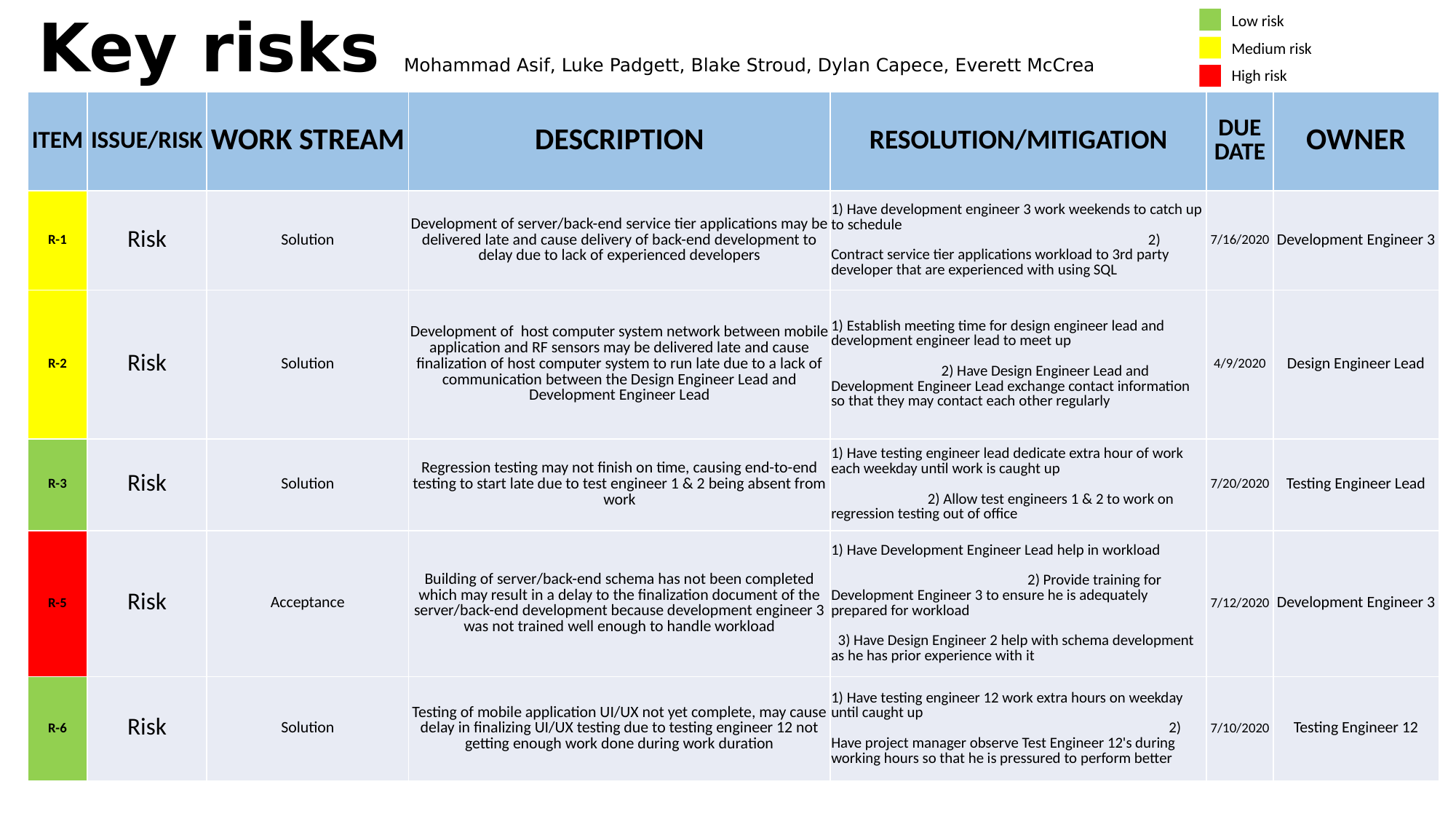

Key risks Mohammad Asif, Luke Padgett, Blake Stroud, Dylan Capece, Everett McCrea
Low risk

Medium risk

High risk

| ITEM | ISSUE/RISK | WORK STREAM | DESCRIPTION | RESOLUTION/MITIGATION | DUE DATE | OWNER |
| --- | --- | --- | --- | --- | --- | --- |
| R-1 | Risk | Solution | Development of server/back-end service tier applications may be delivered late and cause delivery of back-end development to delay due to lack of experienced developers | 1) Have development engineer 3 work weekends to catch up to schedule 2) Contract service tier applications workload to 3rd party developer that are experienced with using SQL | 7/16/2020 | Development Engineer 3 |
| R-2 | Risk | Solution | Development of host computer system network between mobile application and RF sensors may be delivered late and cause finalization of host computer system to run late due to a lack of communication between the Design Engineer Lead and Development Engineer Lead | 1) Establish meeting time for design engineer lead and development engineer lead to meet up 2) Have Design Engineer Lead and Development Engineer Lead exchange contact information so that they may contact each other regularly | 4/9/2020 | Design Engineer Lead |
| R-3 | Risk | Solution | Regression testing may not finish on time, causing end-to-end testing to start late due to test engineer 1 & 2 being absent from work | 1) Have testing engineer lead dedicate extra hour of work each weekday until work is caught up 2) Allow test engineers 1 & 2 to work on regression testing out of office | 7/20/2020 | Testing Engineer Lead |
| R-5 | Risk | Acceptance | Building of server/back-end schema has not been completed which may result in a delay to the finalization document of the server/back-end development because development engineer 3 was not trained well enough to handle workload | 1) Have Development Engineer Lead help in workload 2) Provide training for Development Engineer 3 to ensure he is adequately prepared for workload 3) Have Design Engineer 2 help with schema development as he has prior experience with it | 7/12/2020 | Development Engineer 3 |
| R-6 | Risk | Solution | Testing of mobile application UI/UX not yet complete, may cause delay in finalizing UI/UX testing due to testing engineer 12 not getting enough work done during work duration | 1) Have testing engineer 12 work extra hours on weekday until caught up 2) Have project manager observe Test Engineer 12's during working hours so that he is pressured to perform better | 7/10/2020 | Testing Engineer 12 |